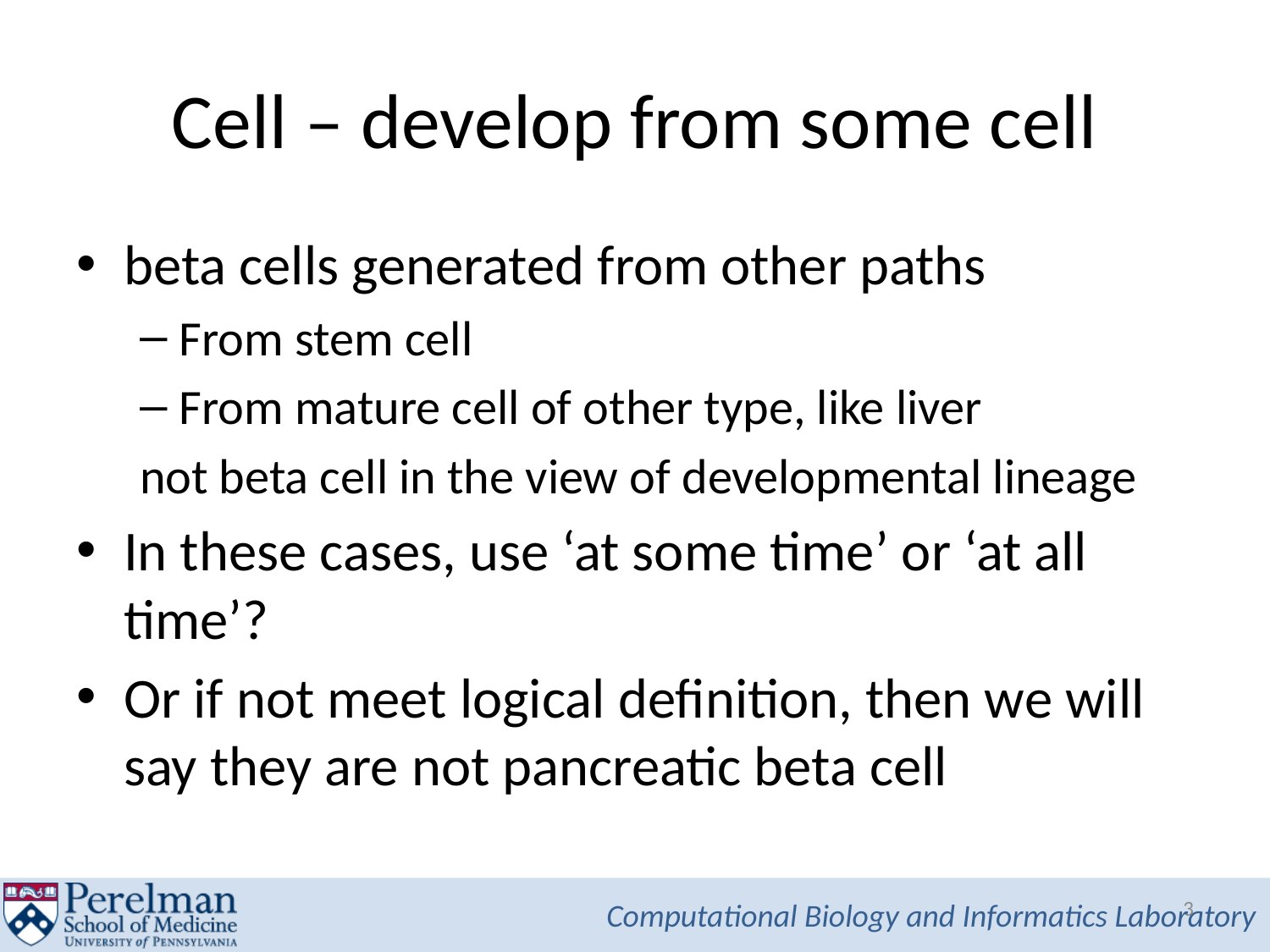

# Cell – develop from some cell
beta cells generated from other paths
From stem cell
From mature cell of other type, like liver
not beta cell in the view of developmental lineage
In these cases, use ‘at some time’ or ‘at all time’?
Or if not meet logical definition, then we will say they are not pancreatic beta cell